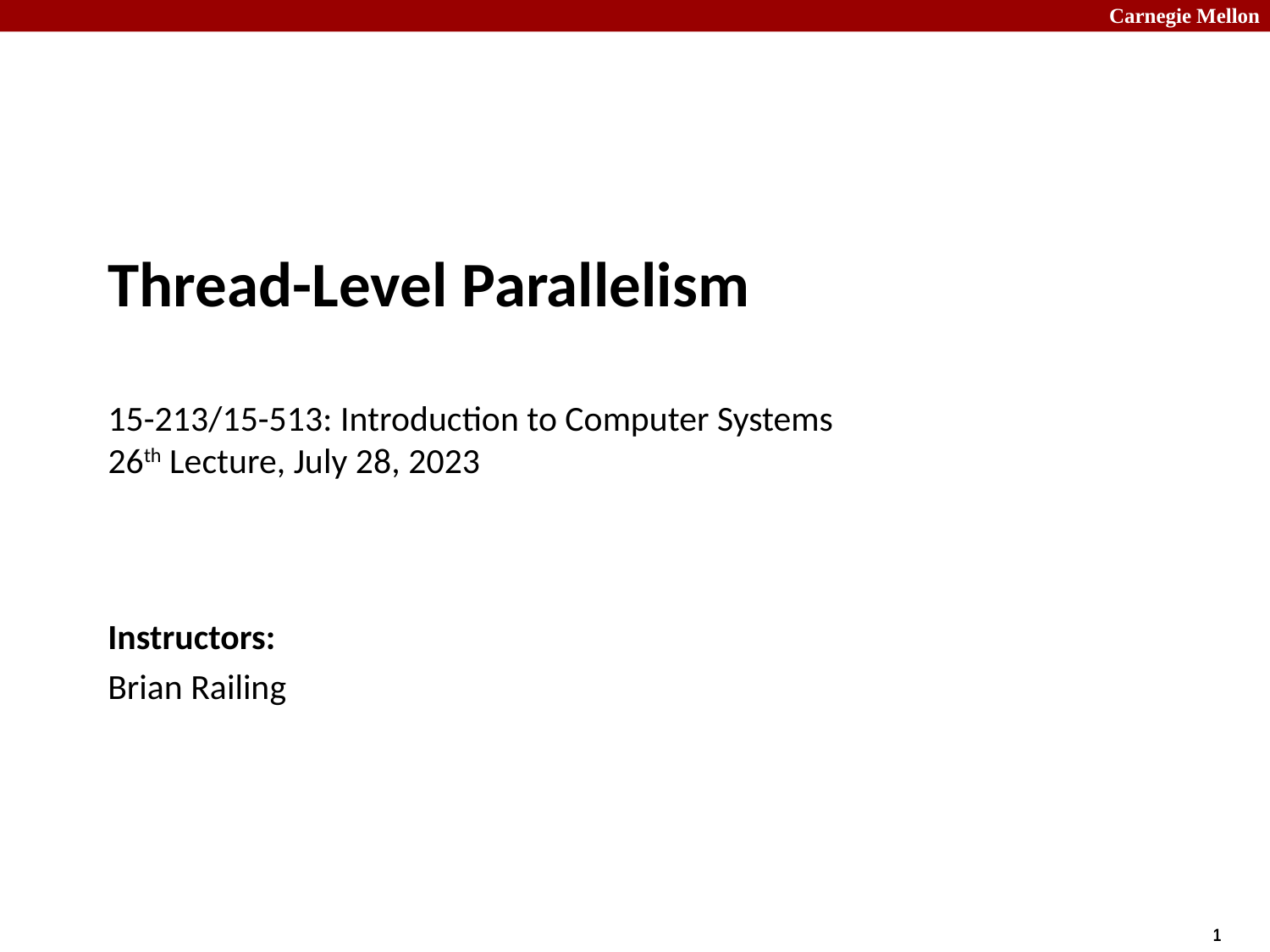

# Thread-Level Parallelism 15-213/15-513: Introduction to Computer Systems 26th Lecture, July 28, 2023
Instructors:
Brian Railing